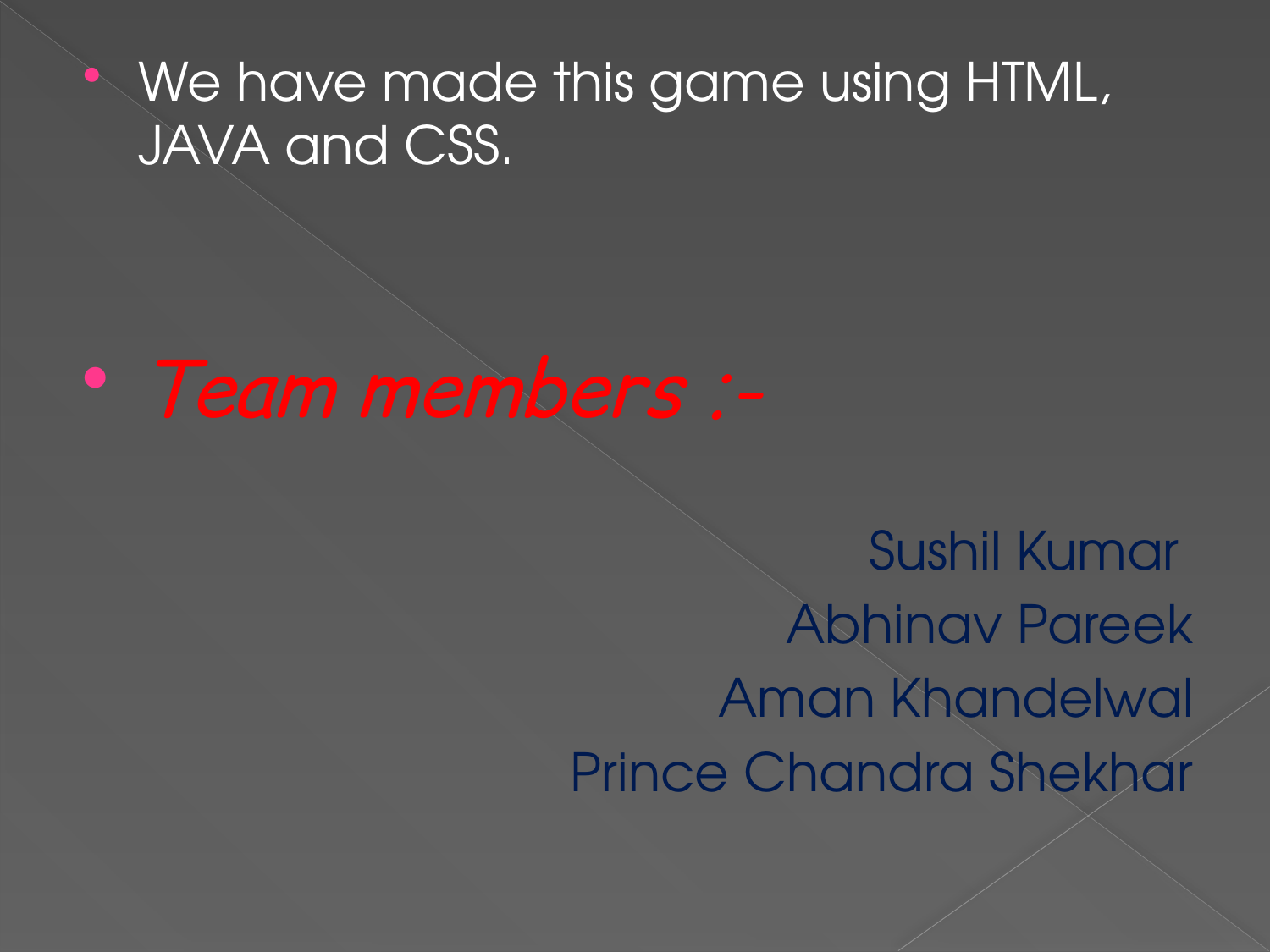

We have made this game using HTML, JAVA and CSS.

Team members :-

           Sushil Kumar
                 Abhinav Pareek
Aman Khandelwal
Prince Chandra Shekhar